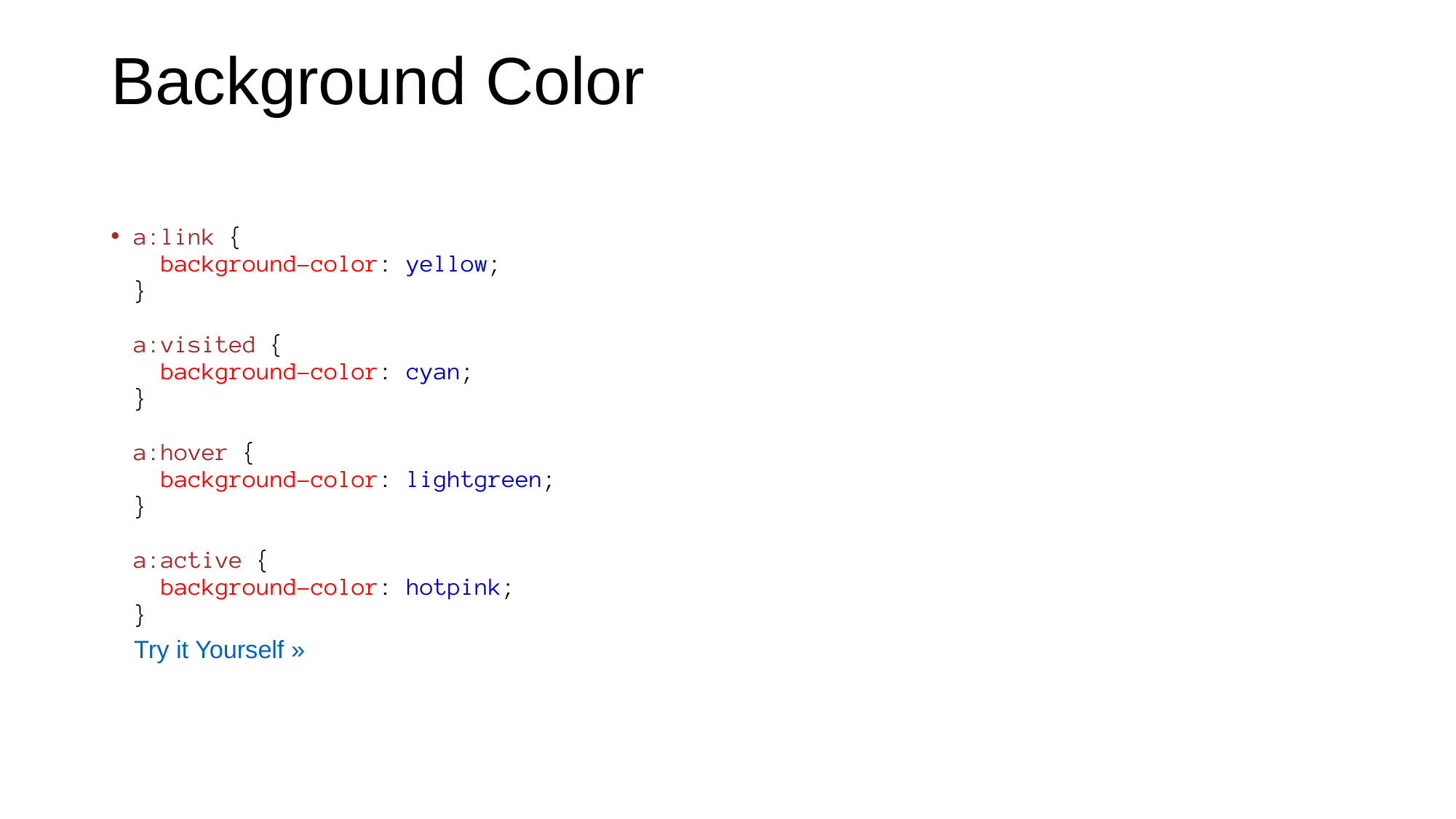

# Background Color
a:link {
  background-color: yellow;
}
a:visited {
  background-color: cyan;
}
a:hover {
  background-color: lightgreen;
}
a:active {
  background-color: hotpink;
}
Try it Yourself »